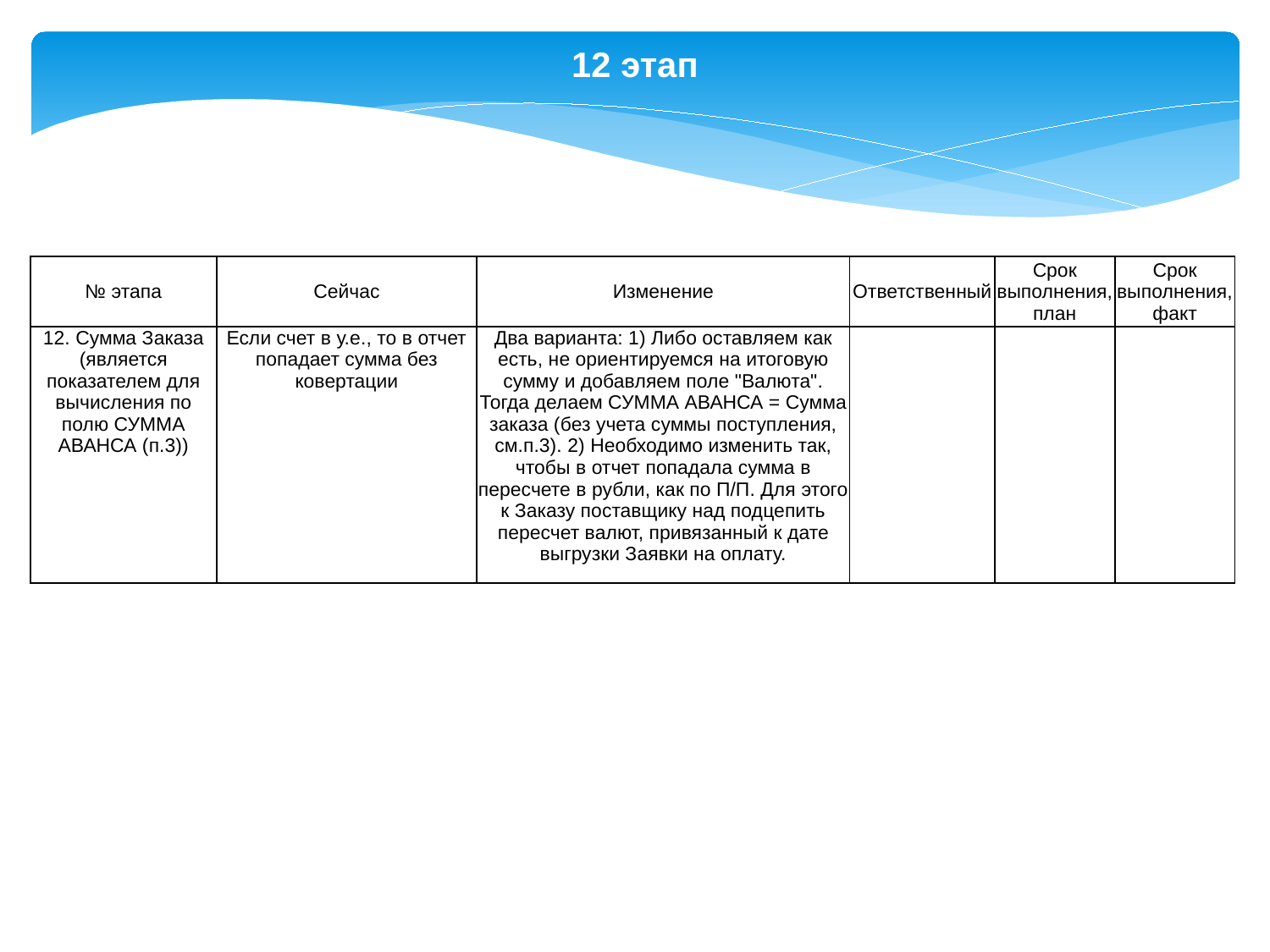

12 этап
| № этапа | Сейчас | Изменение | Ответственный | Срок выполнения, план | Срок выполнения, факт |
| --- | --- | --- | --- | --- | --- |
| 12. Сумма Заказа (является показателем для вычисления по полю СУММА АВАНСА (п.3)) | Если счет в у.е., то в отчет попадает сумма без ковертации | Два варианта: 1) Либо оставляем как есть, не ориентируемся на итоговую сумму и добавляем поле "Валюта". Тогда делаем СУММА АВАНСА = Сумма заказа (без учета суммы поступления, см.п.3). 2) Необходимо изменить так, чтобы в отчет попадала сумма в пересчете в рубли, как по П/П. Для этого к Заказу поставщику над подцепить пересчет валют, привязанный к дате выгрузки Заявки на оплату. |  |  |  |